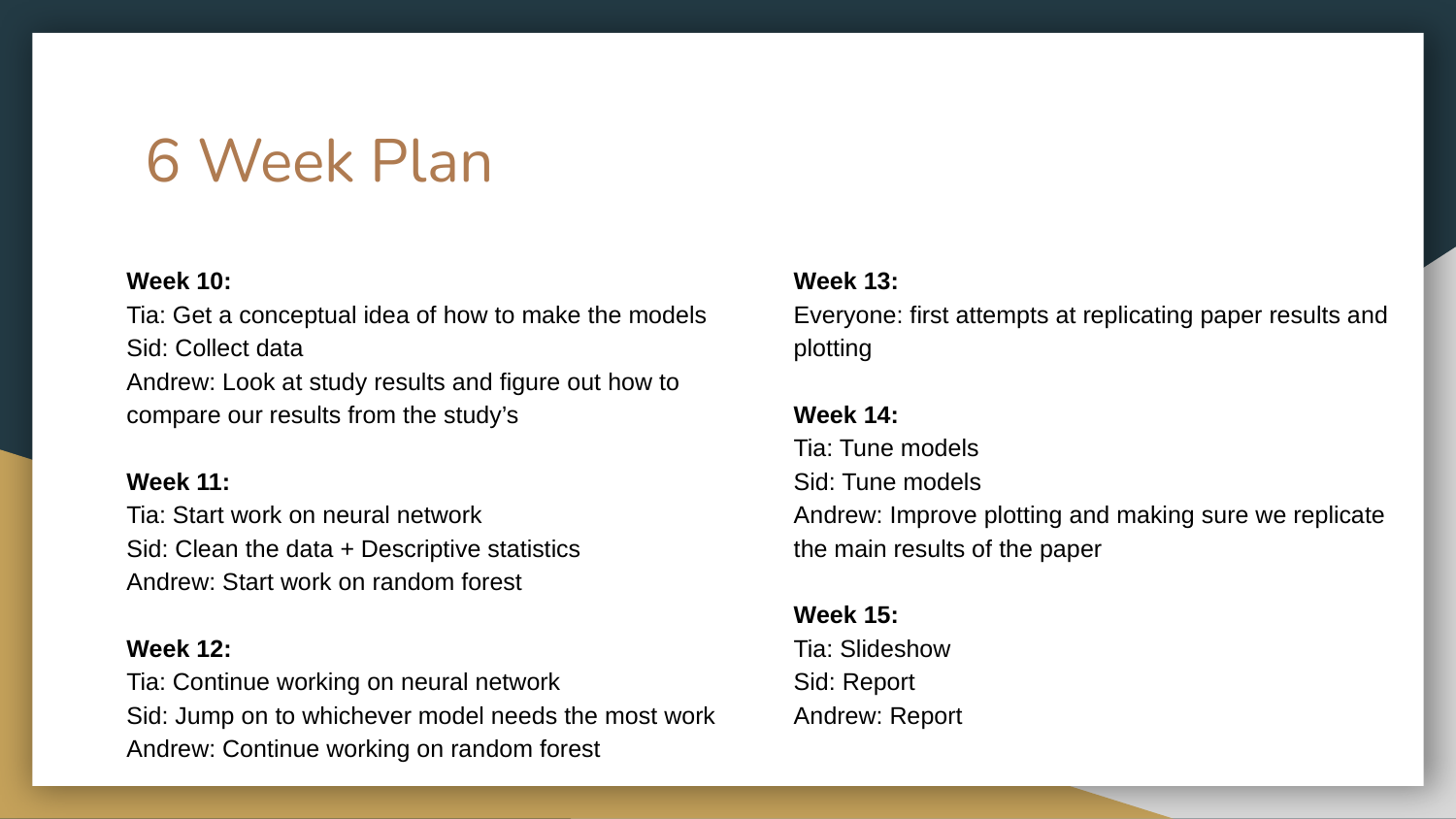

# 6 Week Plan
Week 10:
Tia: Get a conceptual idea of how to make the models
Sid: Collect data
Andrew: Look at study results and figure out how to compare our results from the study’s

Week 11:
Tia: Start work on neural network
Sid: Clean the data + Descriptive statistics
Andrew: Start work on random forest

Week 12:
Tia: Continue working on neural network
Sid: Jump on to whichever model needs the most work
Andrew: Continue working on random forest

Week 13:
Everyone: first attempts at replicating paper results and plotting
Week 14:
Tia: Tune models
Sid: Tune models
Andrew: Improve plotting and making sure we replicate the main results of the paper

Week 15:
Tia: Slideshow
Sid: Report
Andrew: Report